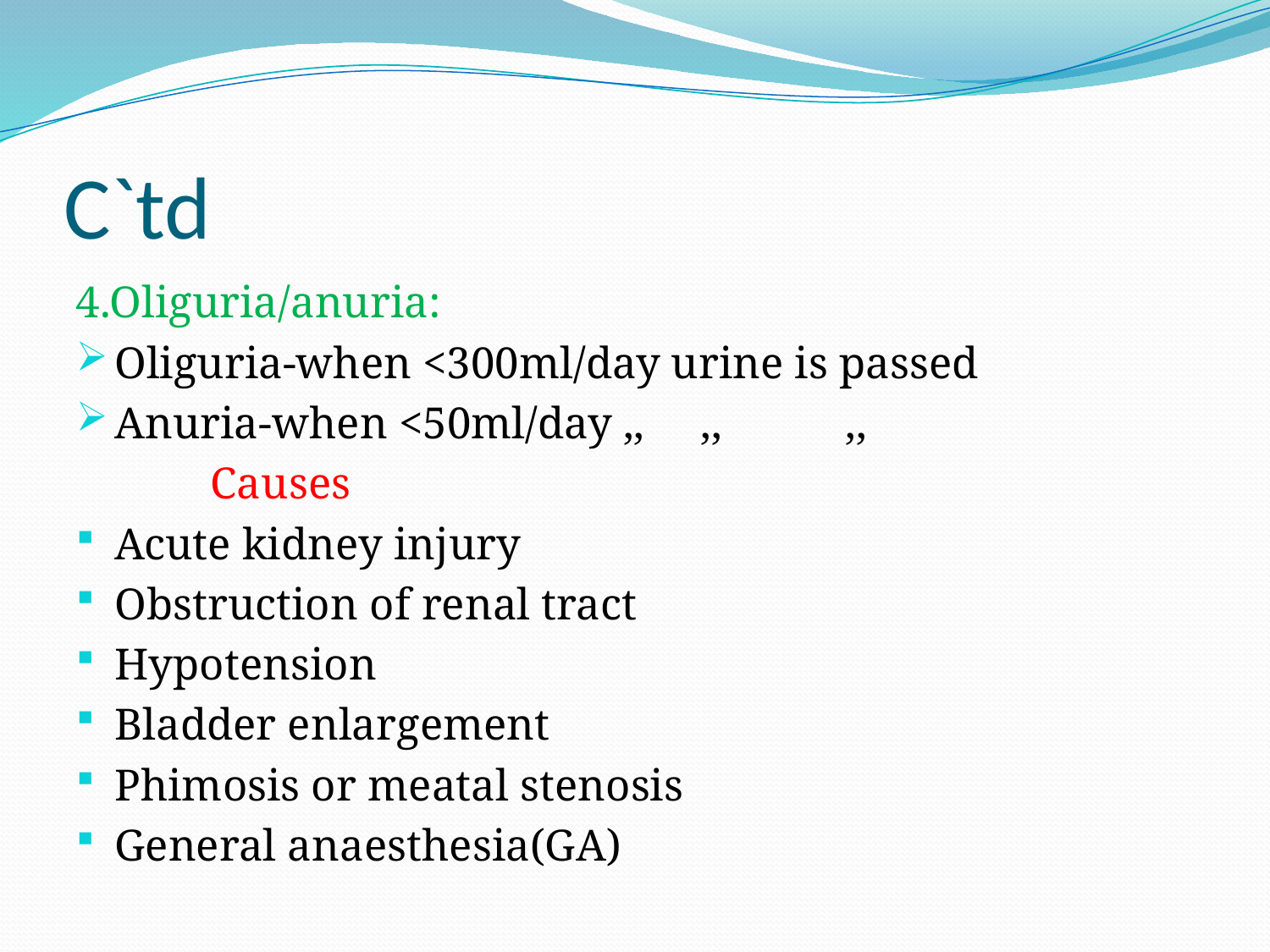

# C`td
4.Oliguria/anuria:
Oliguria-when <300ml/day urine is passed
Anuria-when <50ml/day ,,     ,,           ,,
            Causes
Acute kidney injury
Obstruction of renal tract
Hypotension
Bladder enlargement
Phimosis or meatal stenosis
General anaesthesia(GA)